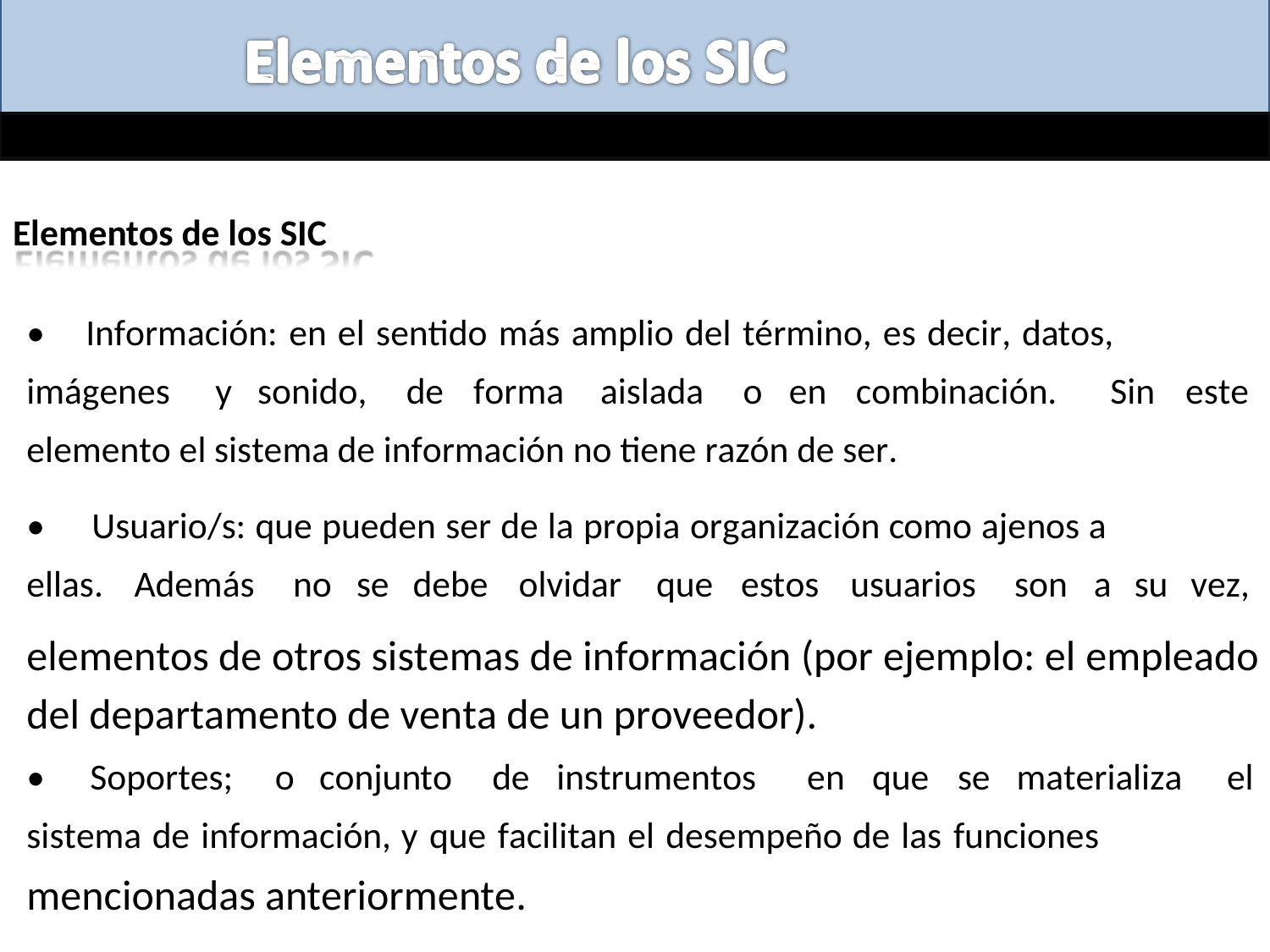

Elementos de los SIC

•
Información: en el sentido más amplio del término, es decir, datos,
imágenes	y
sonido,
de
forma
aislada
o
en
combinación.
Sin
este
elemento el sistema de información no tiene razón de ser.
•
Usuario/s: que pueden ser de la propia organización como ajenos a
ellas.	Además	no	se	debe	olvidar	que	estos	usuarios	son	a	su	vez,
elementos de otros sistemas de información (por ejemplo: el empleado del departamento de venta de un proveedor).
•
Soportes;
o	conjunto	de
instrumentos	en	que
se
materializa
el
sistema de información, y que facilitan el desempeño de las funciones
mencionadas anteriormente.